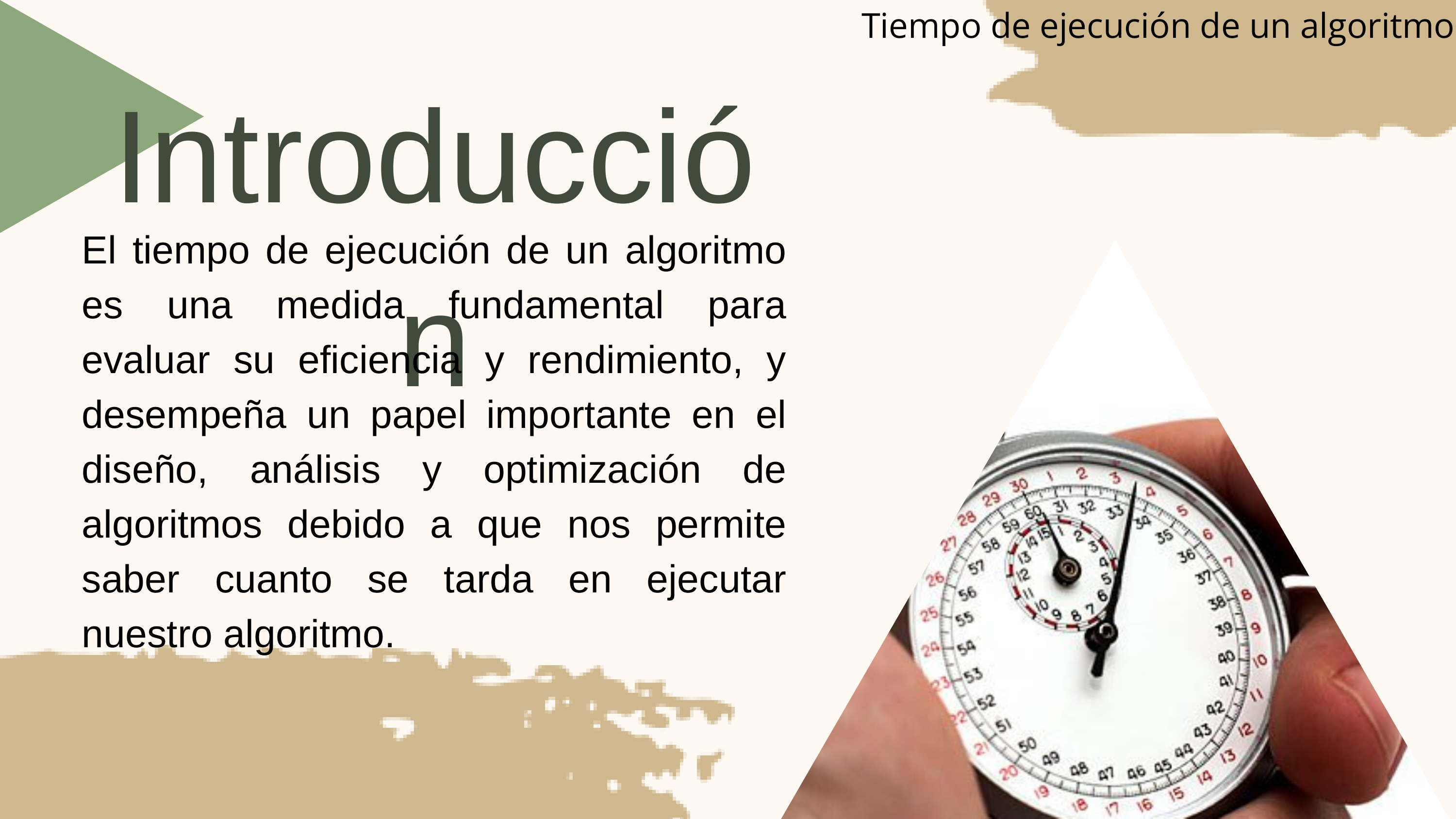

Tiempo de ejecución de un algoritmo

Introducción
El tiempo de ejecución de un algoritmo es una medida fundamental para evaluar su eficiencia y rendimiento, y desempeña un papel importante en el diseño, análisis y optimización de algoritmos debido a que nos permite saber cuanto se tarda en ejecutar nuestro algoritmo.